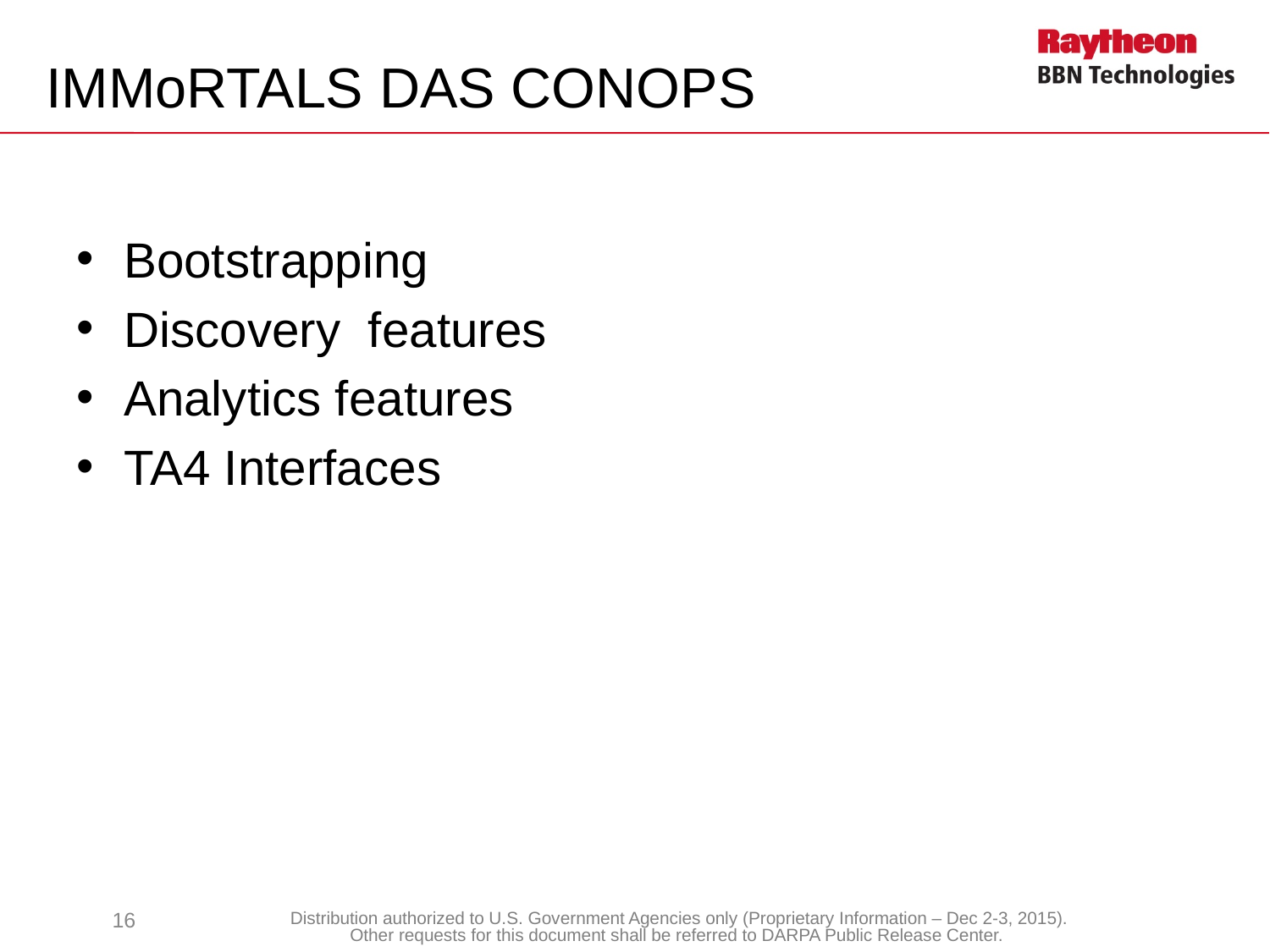

# IMMoRTALS DAS CONOPS
Bootstrapping
Discovery  features
Analytics features
TA4 Interfaces

16